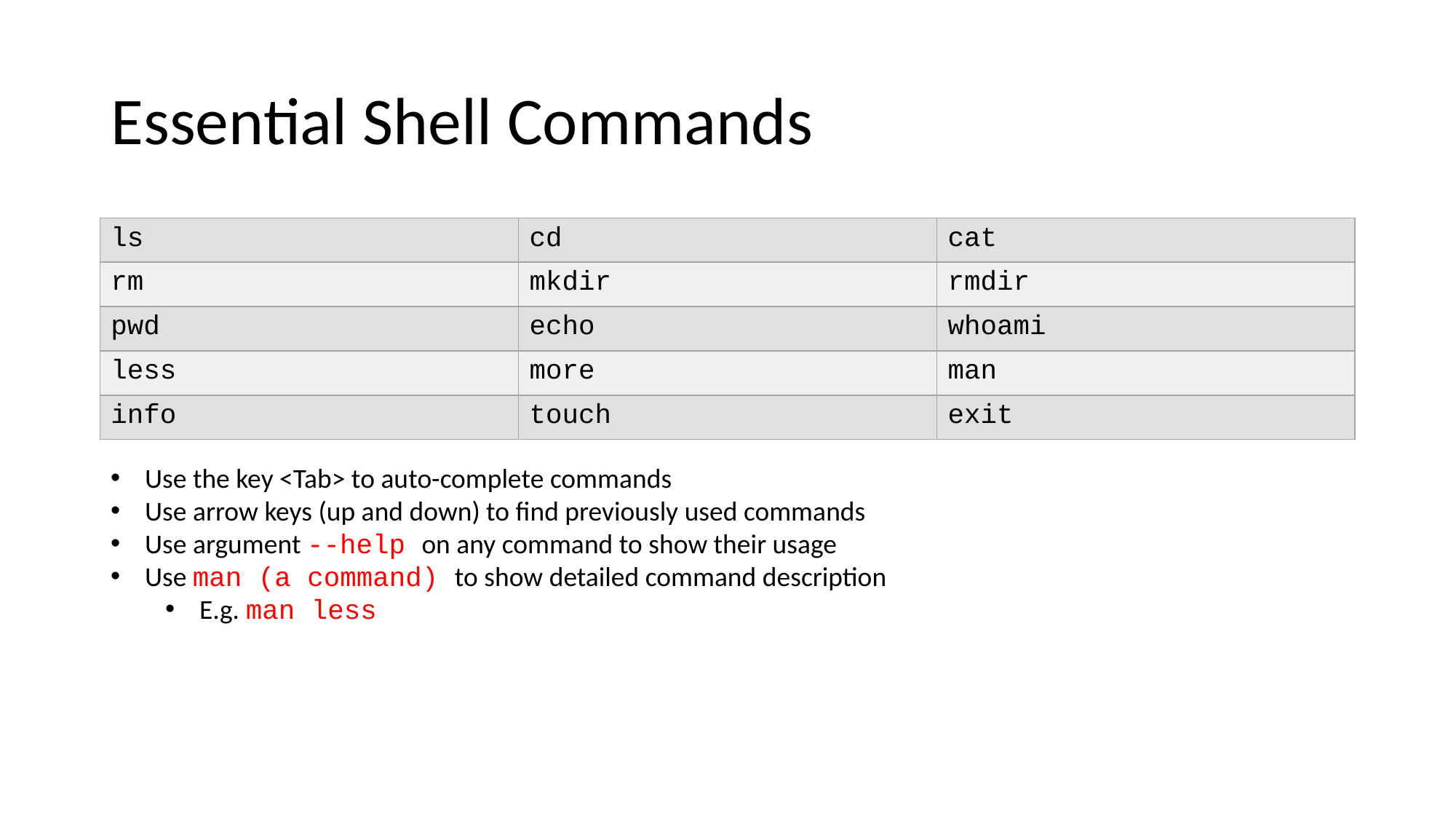

# Essential Shell Commands
| ls | cd | cat |
| --- | --- | --- |
| rm | mkdir | rmdir |
| pwd | echo | whoami |
| less | more | man |
| info | touch | exit |
Use the key <Tab> to auto-complete commands
Use arrow keys (up and down) to find previously used commands
Use argument --help on any command to show their usage
Use man (a command) to show detailed command description
E.g. man less